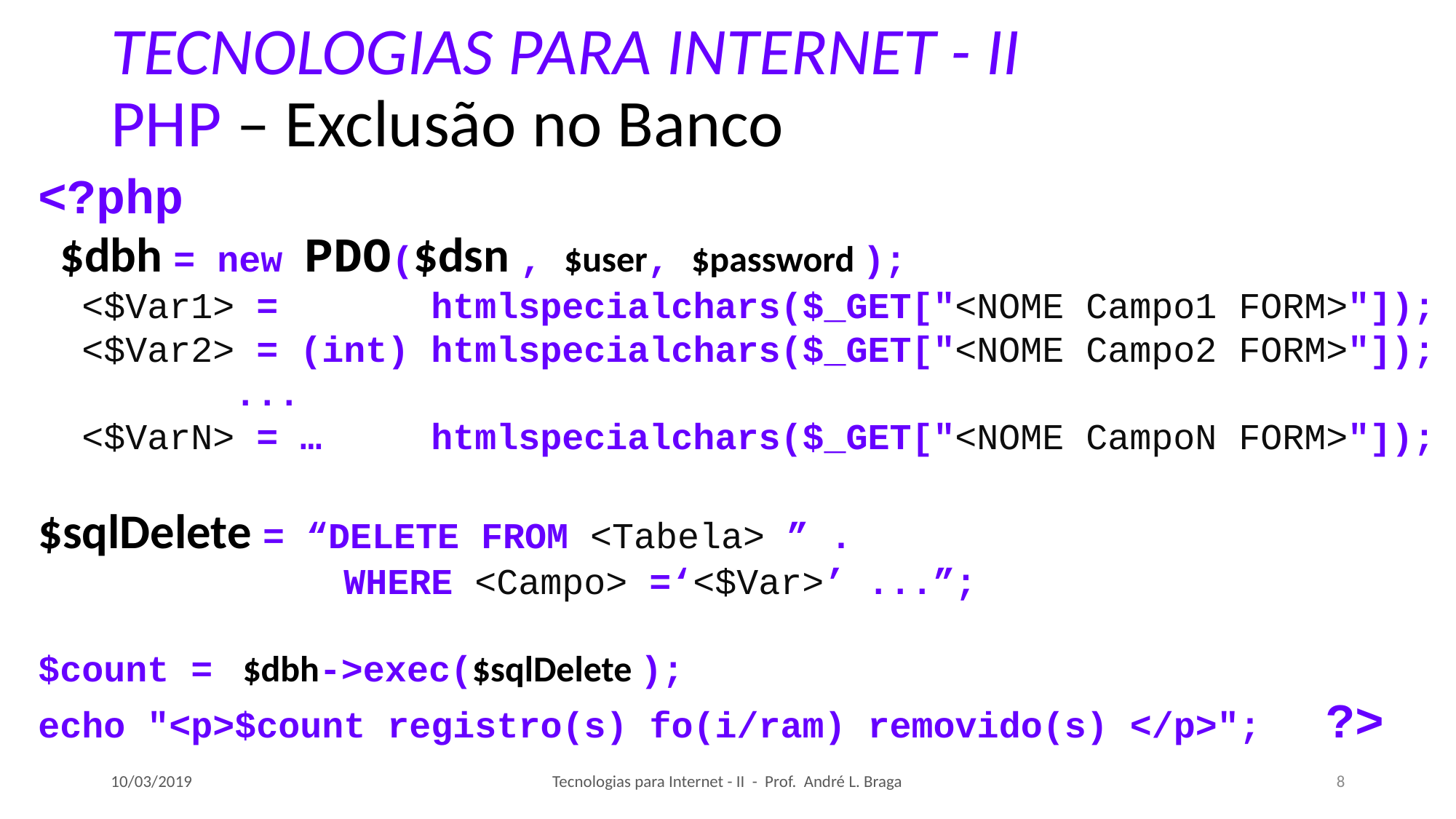

# TECNOLOGIAS PARA INTERNET - II PHP – Exclusão no Banco
<?php
  $dbh = new PDO($dsn , $user, $password );
  <$Var1> =       htmlspecialchars($_GET["<NOME Campo1 FORM>"]);
  <$Var2> = (int) htmlspecialchars($_GET["<NOME Campo2 FORM>"]);
         ...
  <$VarN> = …     htmlspecialchars($_GET["<NOME CampoN FORM>"]);

$sqlDelete = “DELETE FROM <Tabela> ” .
              WHERE <Campo> =‘<$Var>’ ...”;

$count =  $dbh->exec($sqlDelete );
echo "<p>$count registro(s) fo(i/ram) removido(s) </p>";   ?>
10/03/2019
Tecnologias para Internet - II  -  Prof.  André L. Braga
8